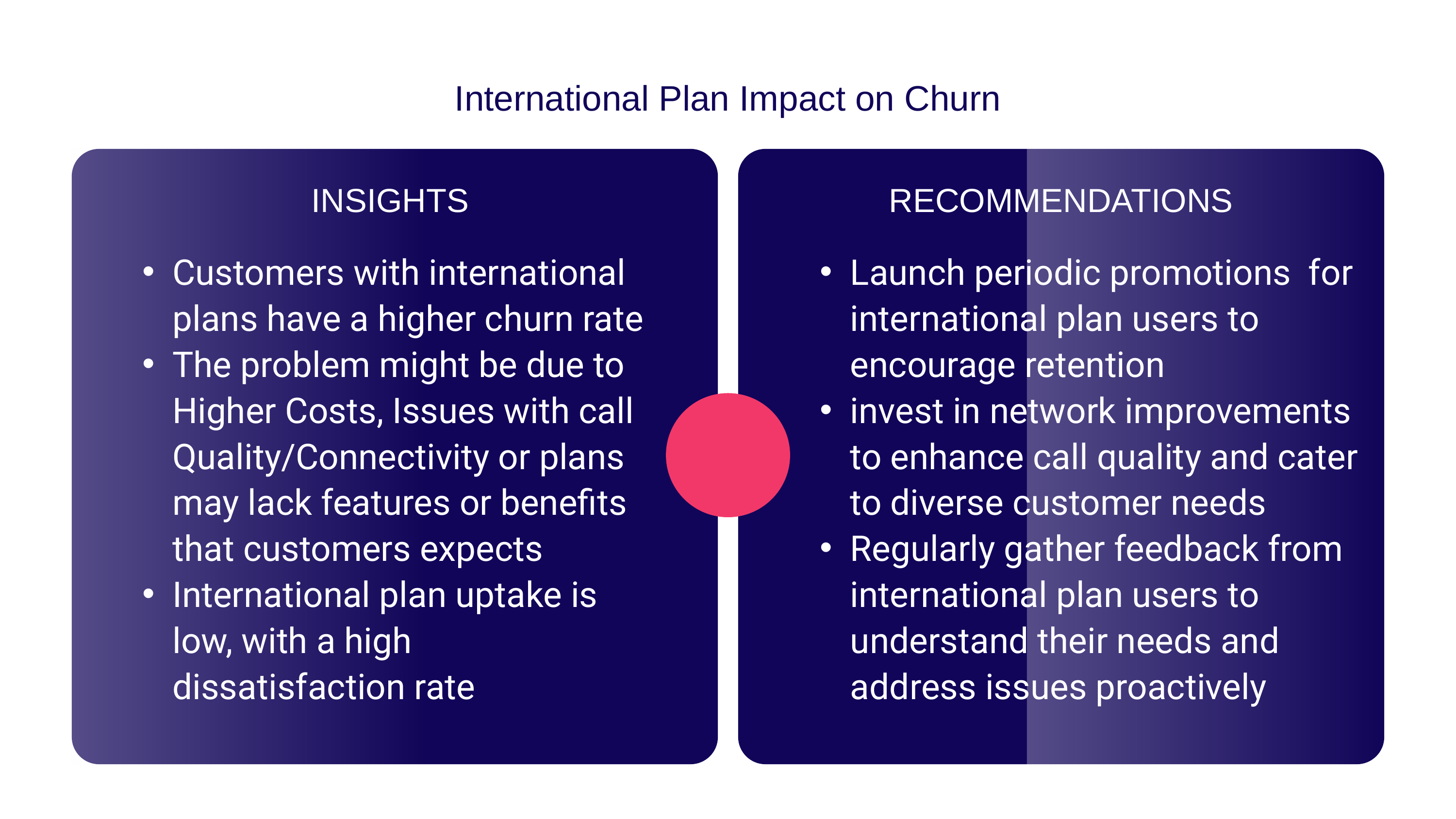

International Plan Impact on Churn

INSIGHTS
RECOMMENDATIONS
Customers with international plans have a higher churn rate
The problem might be due to Higher Costs, Issues with call Quality/Connectivity or plans may lack features or benefits that customers expects
International plan uptake is low, with a high dissatisfaction rate

Launch periodic promotions  for international plan users to encourage retention
invest in network improvements to enhance call quality and cater to diverse customer needs
Regularly gather feedback from international plan users to understand their needs and address issues proactively